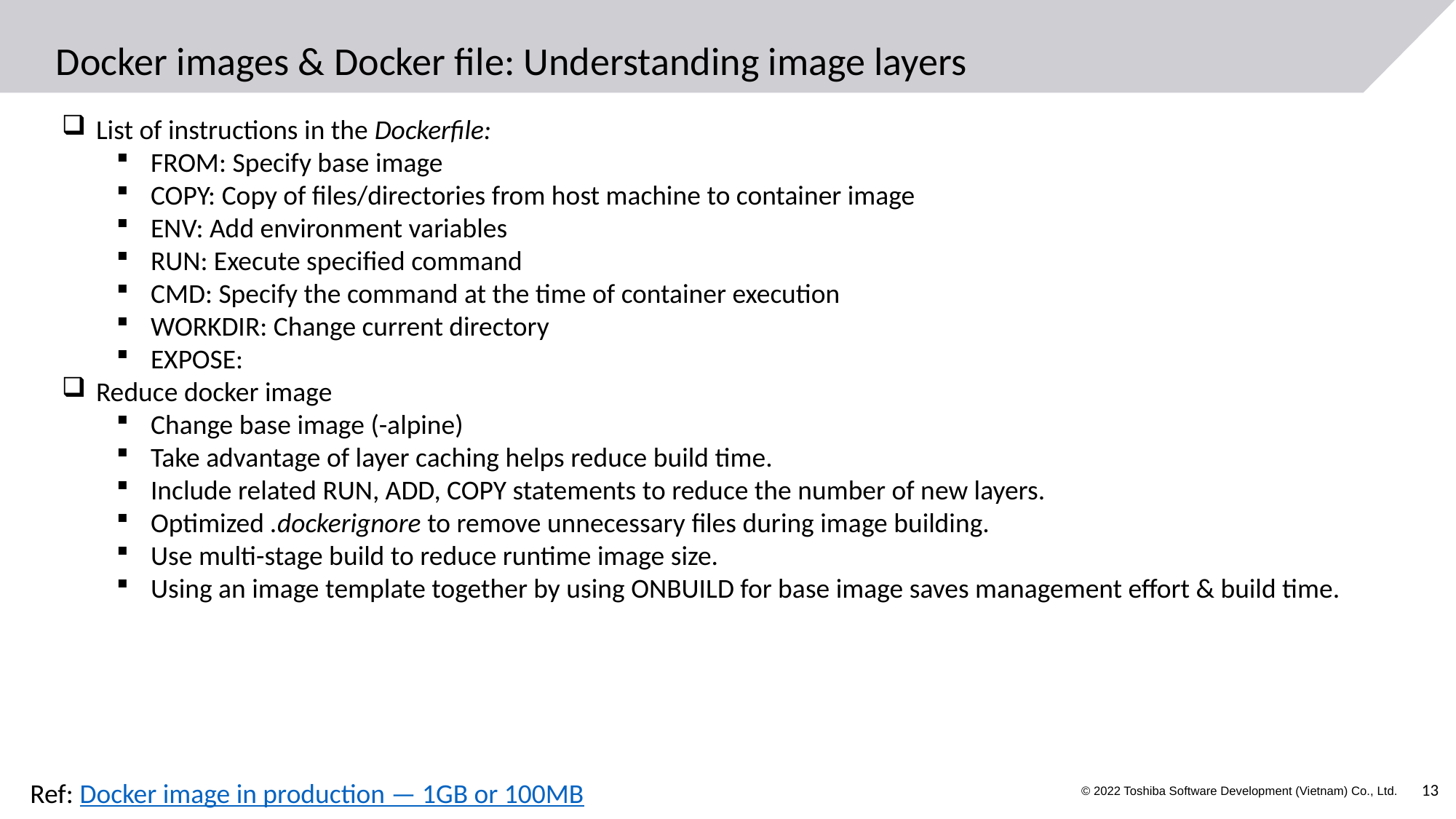

# Docker images & Docker file: Understanding image layers
List of instructions in the Dockerfile:
FROM: Specify base image
COPY: Copy of files/directories from host machine to container image
ENV: Add environment variables
RUN: Execute specified command
CMD: Specify the command at the time of container execution
WORKDIR: Change current directory
EXPOSE:
Reduce docker image
Change base image (-alpine)
Take advantage of layer caching helps reduce build time.
Include related RUN, ADD, COPY statements to reduce the number of new layers.
Optimized .dockerignore to remove unnecessary files during image building.
Use multi-stage build to reduce runtime image size.
Using an image template together by using ONBUILD for base image saves management effort & build time.

Ref: Docker image in production — 1GB or 100MB